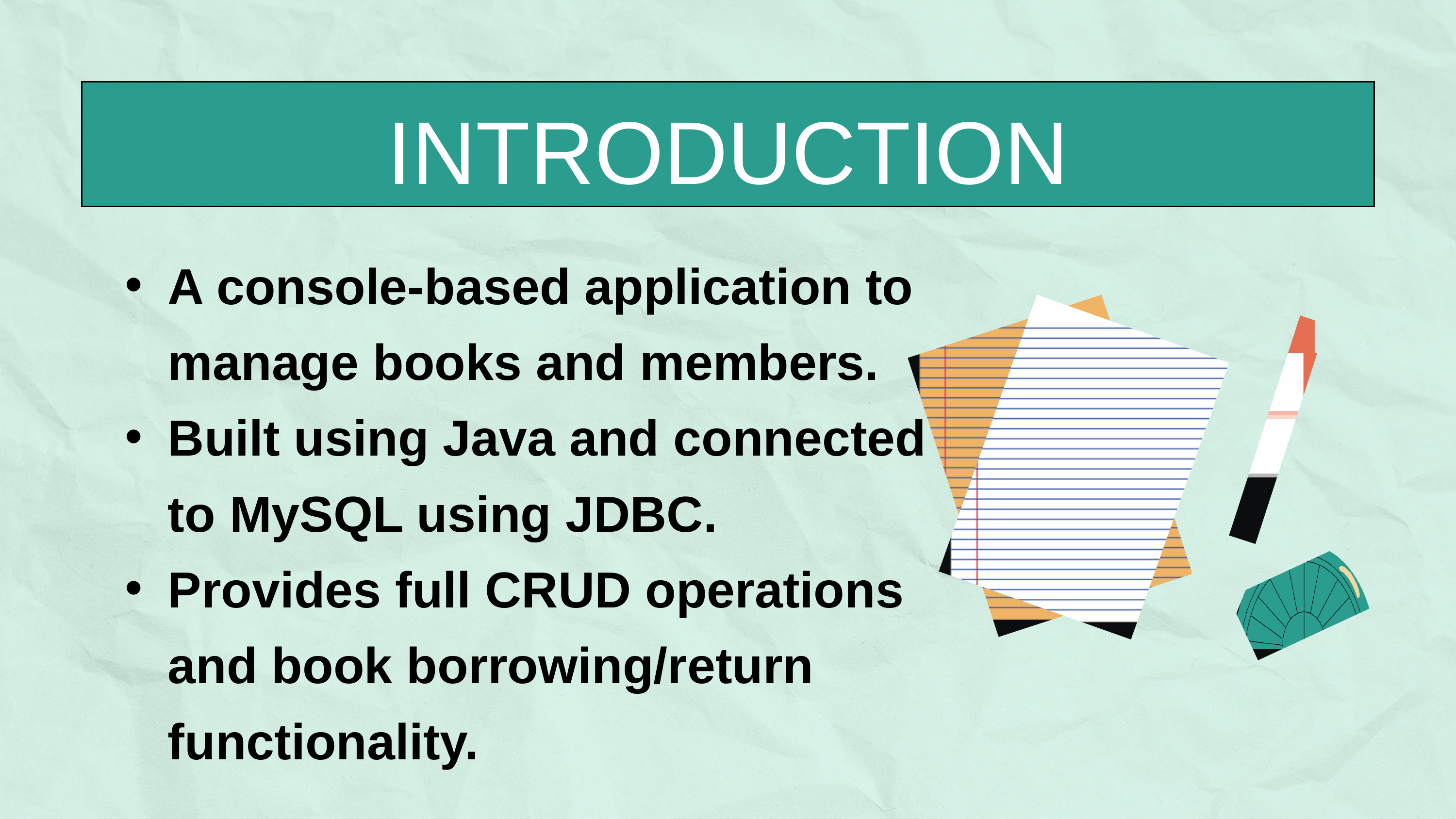

INTRODUCTION

A console-based application to manage books and members.
Built using Java and connected to MySQL using JDBC.
Provides full CRUD operations and book borrowing/return functionality.